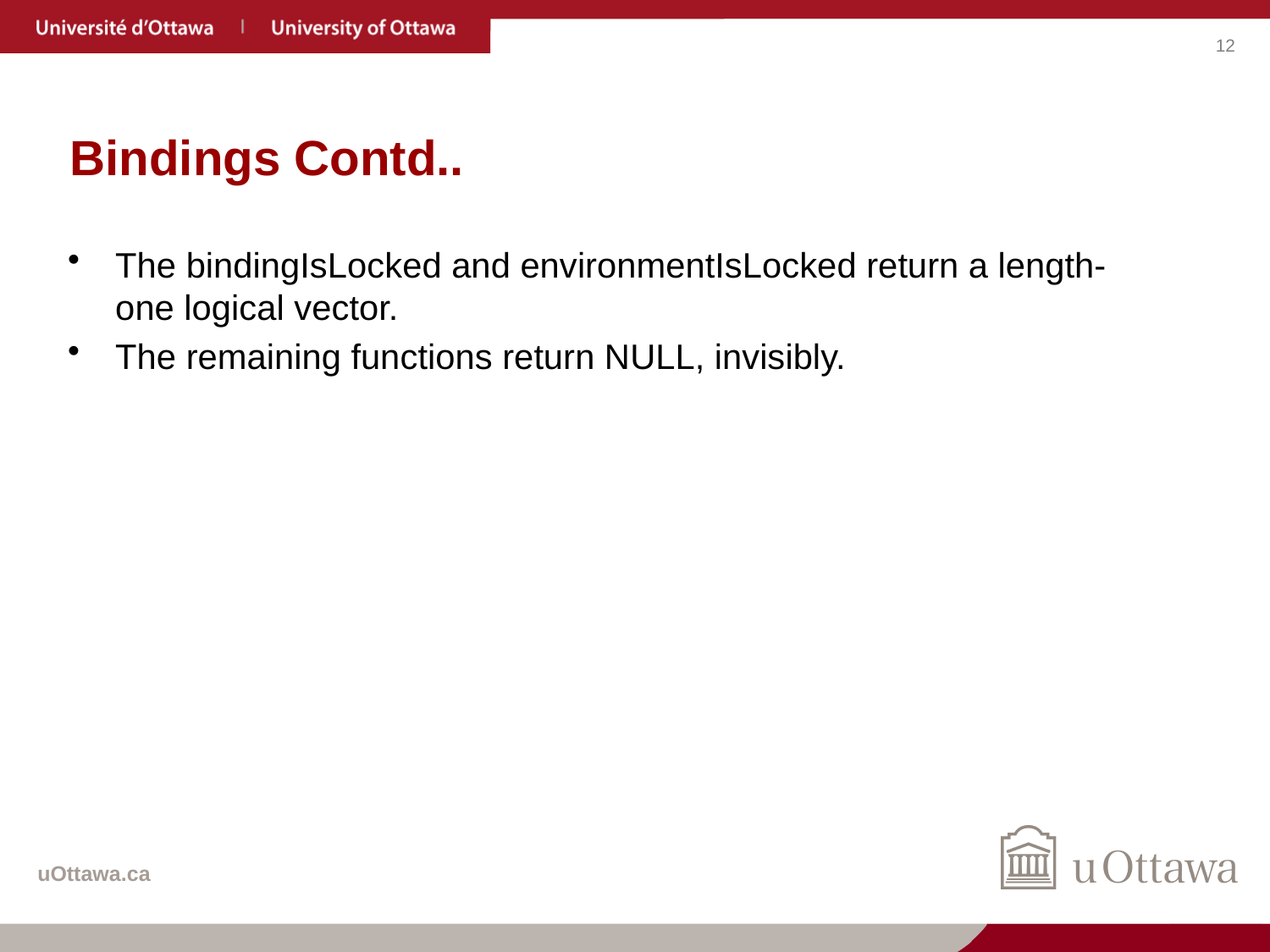

# Bindings Contd..
The bindingIsLocked and environmentIsLocked return a length-one logical vector.
The remaining functions return NULL, invisibly.